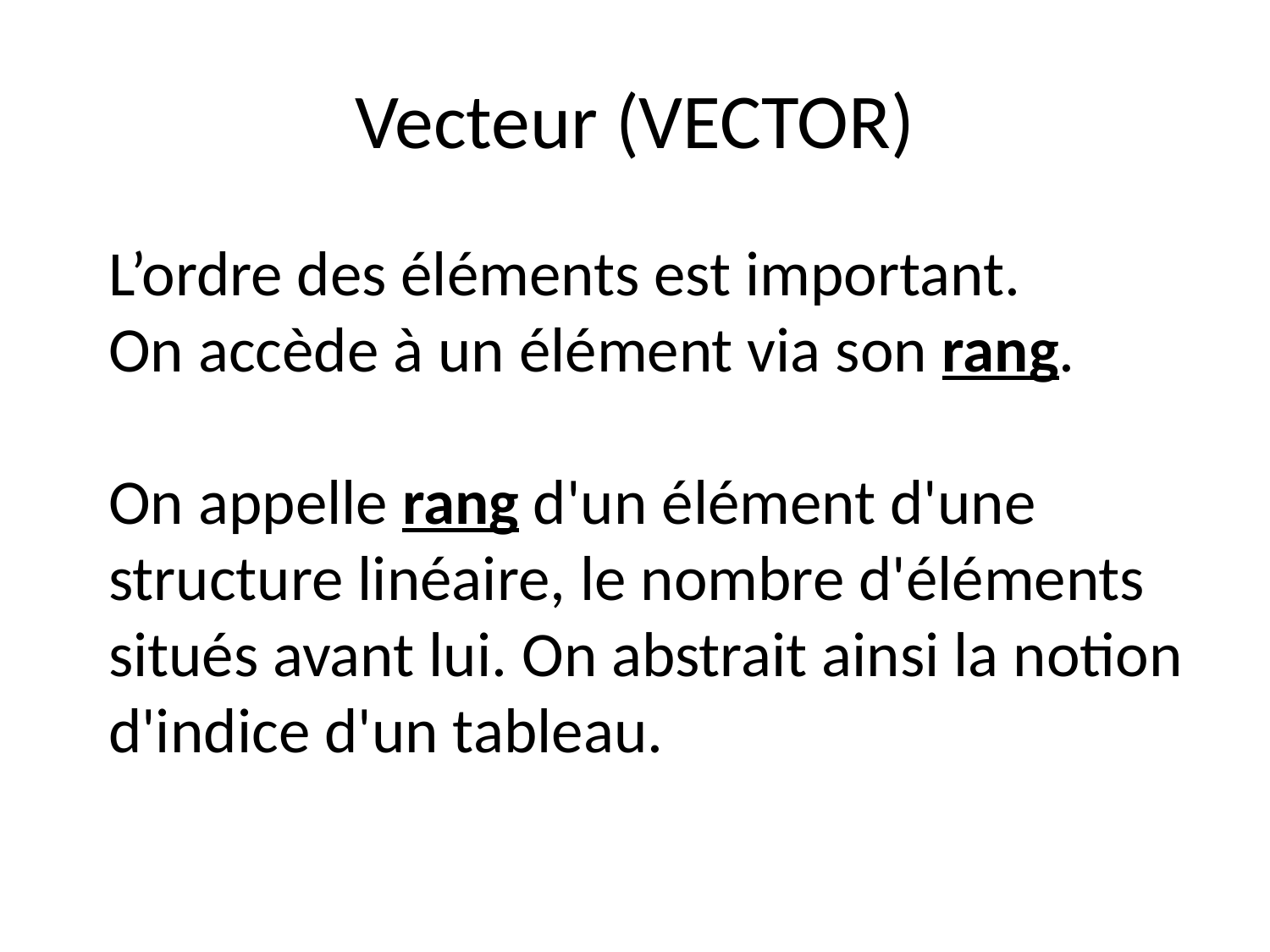

# Vecteur (VECTOR)
L’ordre des éléments est important.
On accède à un élément via son rang.

On appelle rang d'un élément d'une structure linéaire, le nombre d'éléments situés avant lui. On abstrait ainsi la notion d'indice d'un tableau.